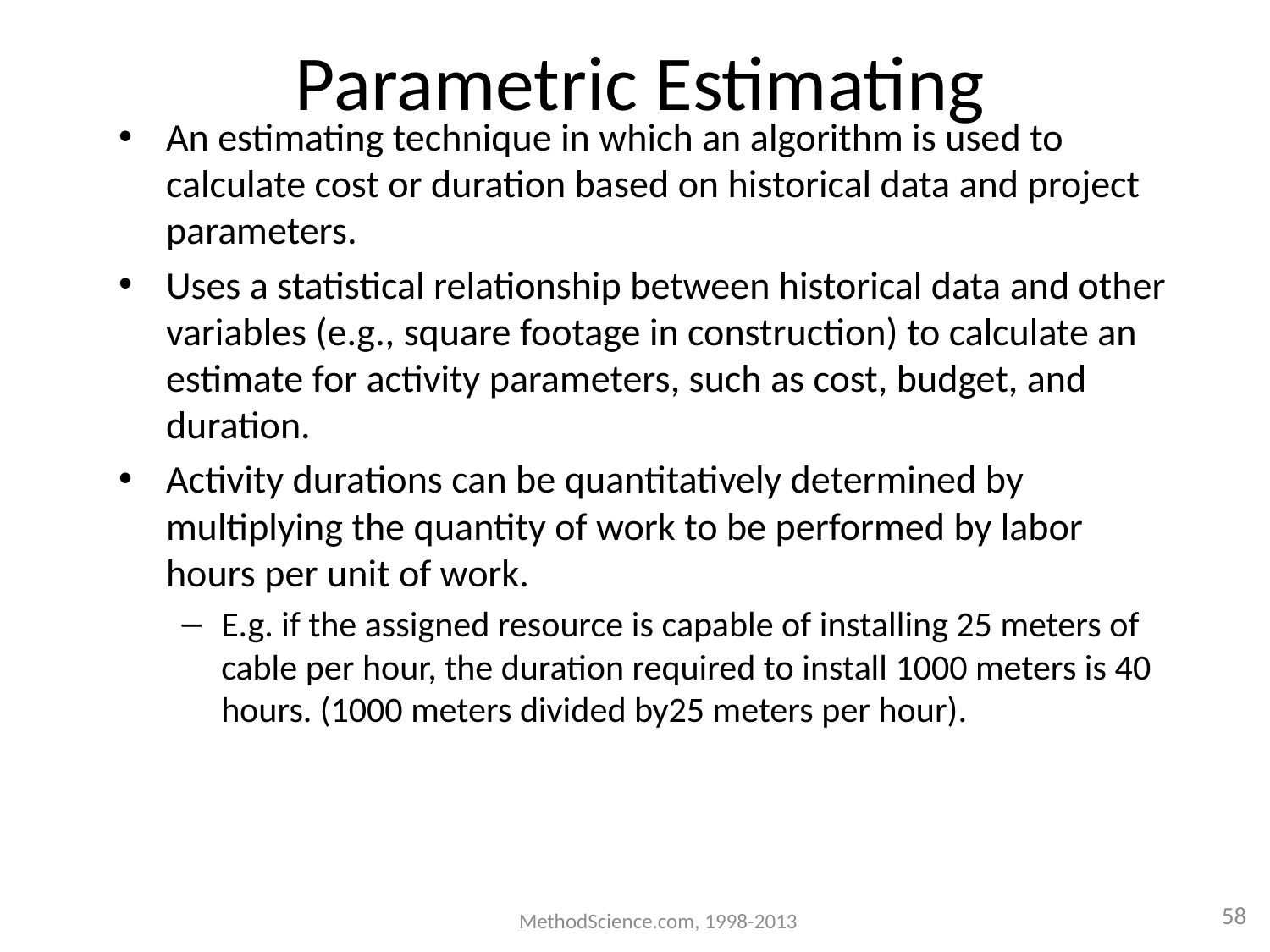

# Parametric Estimating
An estimating technique in which an algorithm is used to calculate cost or duration based on historical data and project parameters.
Uses a statistical relationship between historical data and other variables (e.g., square footage in construction) to calculate an estimate for activity parameters, such as cost, budget, and duration.
Activity durations can be quantitatively determined by multiplying the quantity of work to be performed by labor hours per unit of work.
E.g. if the assigned resource is capable of installing 25 meters of cable per hour, the duration required to install 1000 meters is 40 hours. (1000 meters divided by25 meters per hour).
MethodScience.com, 1998-2013
58